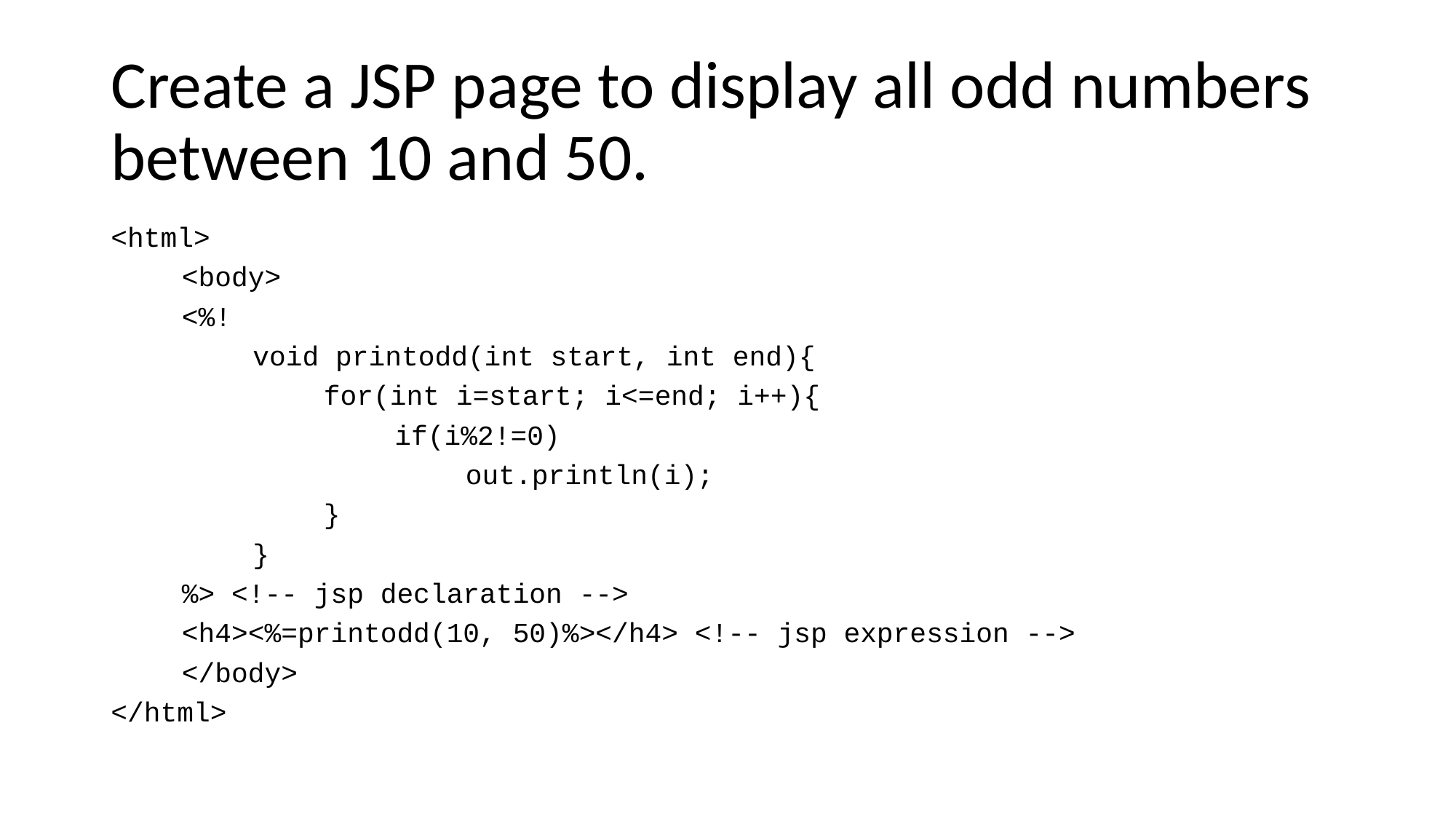

# Create a JSP page to display all odd numbers between 10 and 50.
<html>
	<body>
	<%!
		void printodd(int start, int end){
			for(int i=start; i<=end; i++){
				if(i%2!=0)
					out.println(i);
			}
		}
	%> <!-- jsp declaration -->
	<h4><%=printodd(10, 50)%></h4> <!-- jsp expression -->
	</body>
</html>